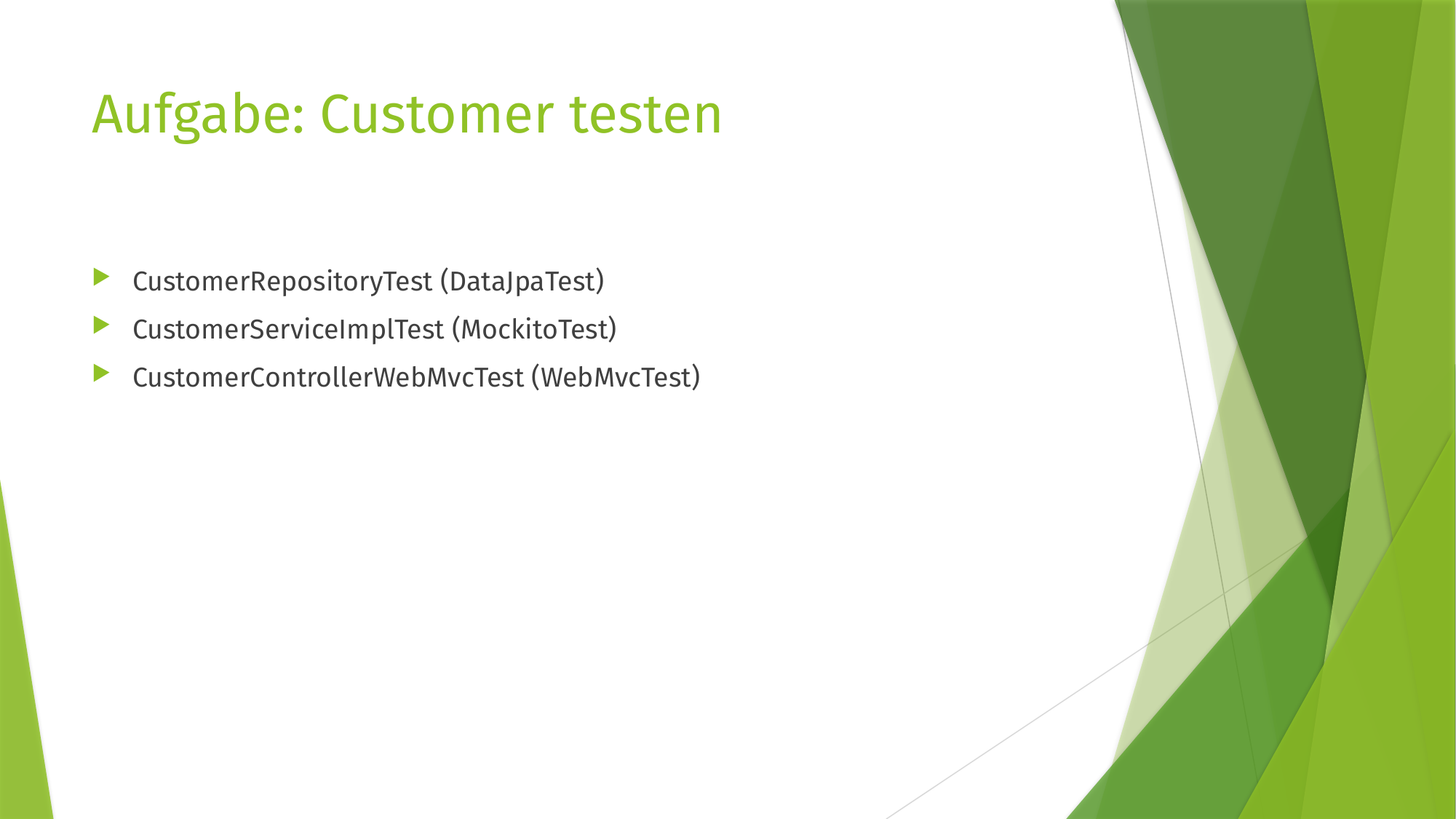

# Aufgabe: Customer testen
CustomerRepositoryTest (DataJpaTest)
CustomerServiceImplTest (MockitoTest)
CustomerControllerWebMvcTest (WebMvcTest)